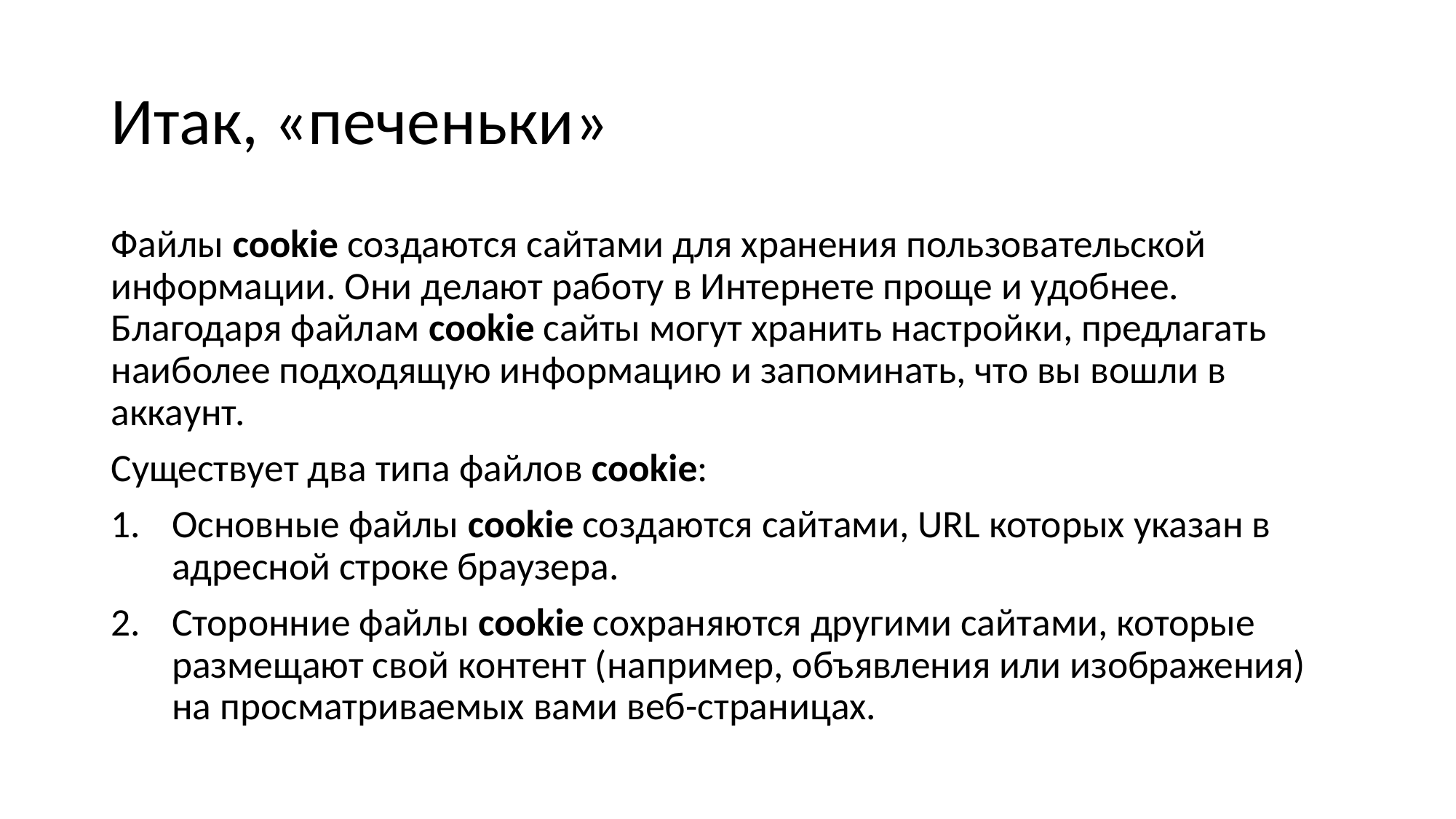

# Итак, «печеньки»
Файлы cookie создаются сайтами для хранения пользовательской информации. Они делают работу в Интернете проще и удобнее. Благодаря файлам cookie сайты могут хранить настройки, предлагать наиболее подходящую информацию и запоминать, что вы вошли в аккаунт.
Существует два типа файлов cookie:
Основные файлы cookie создаются сайтами, URL которых указан в адресной строке браузера.
Сторонние файлы cookie сохраняются другими сайтами, которые размещают свой контент (например, объявления или изображения) на просматриваемых вами веб-страницах.